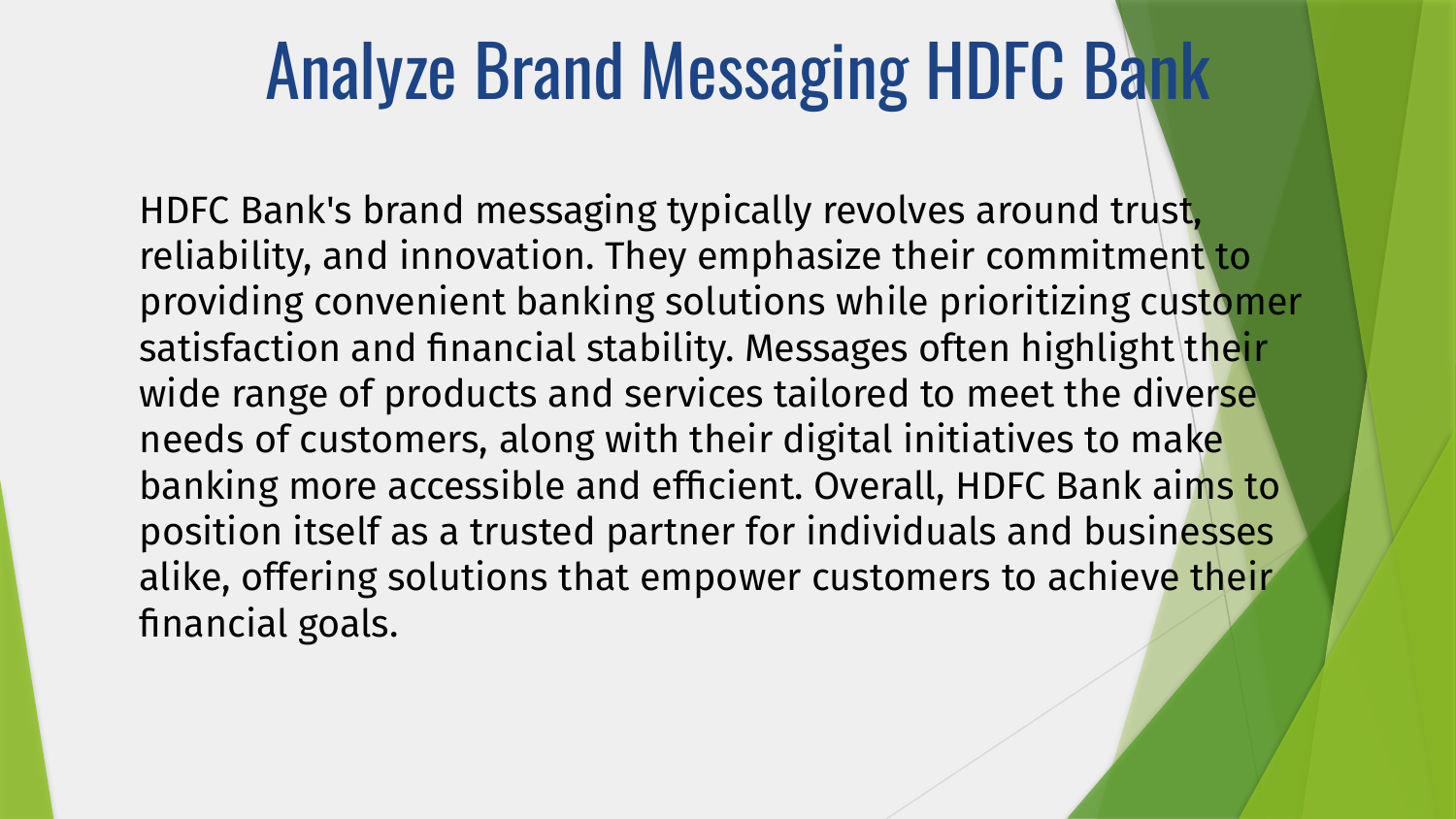

Analyze Brand Messaging HDFC Bank
HDFC Bank's brand messaging typically revolves around trust, reliability, and innovation. They emphasize their commitment to providing convenient banking solutions while prioritizing customer satisfaction and financial stability. Messages often highlight their wide range of products and services tailored to meet the diverse needs of customers, along with their digital initiatives to make banking more accessible and efficient. Overall, HDFC Bank aims to position itself as a trusted partner for individuals and businesses alike, offering solutions that empower customers to achieve their financial goals.